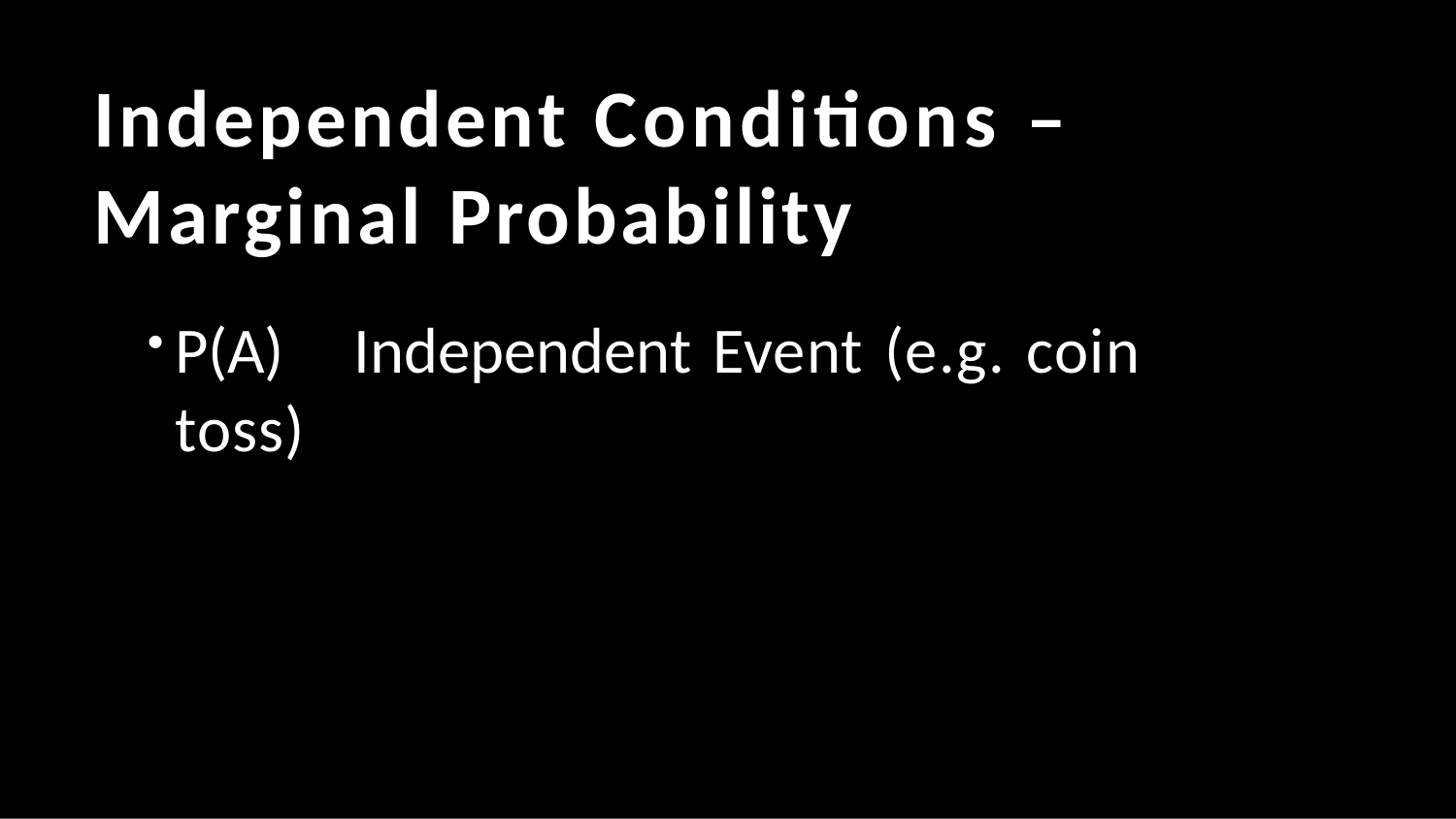

# Independent Conditions –
Marginal Probability
P(A)	Independent Event (e.g. coin toss)